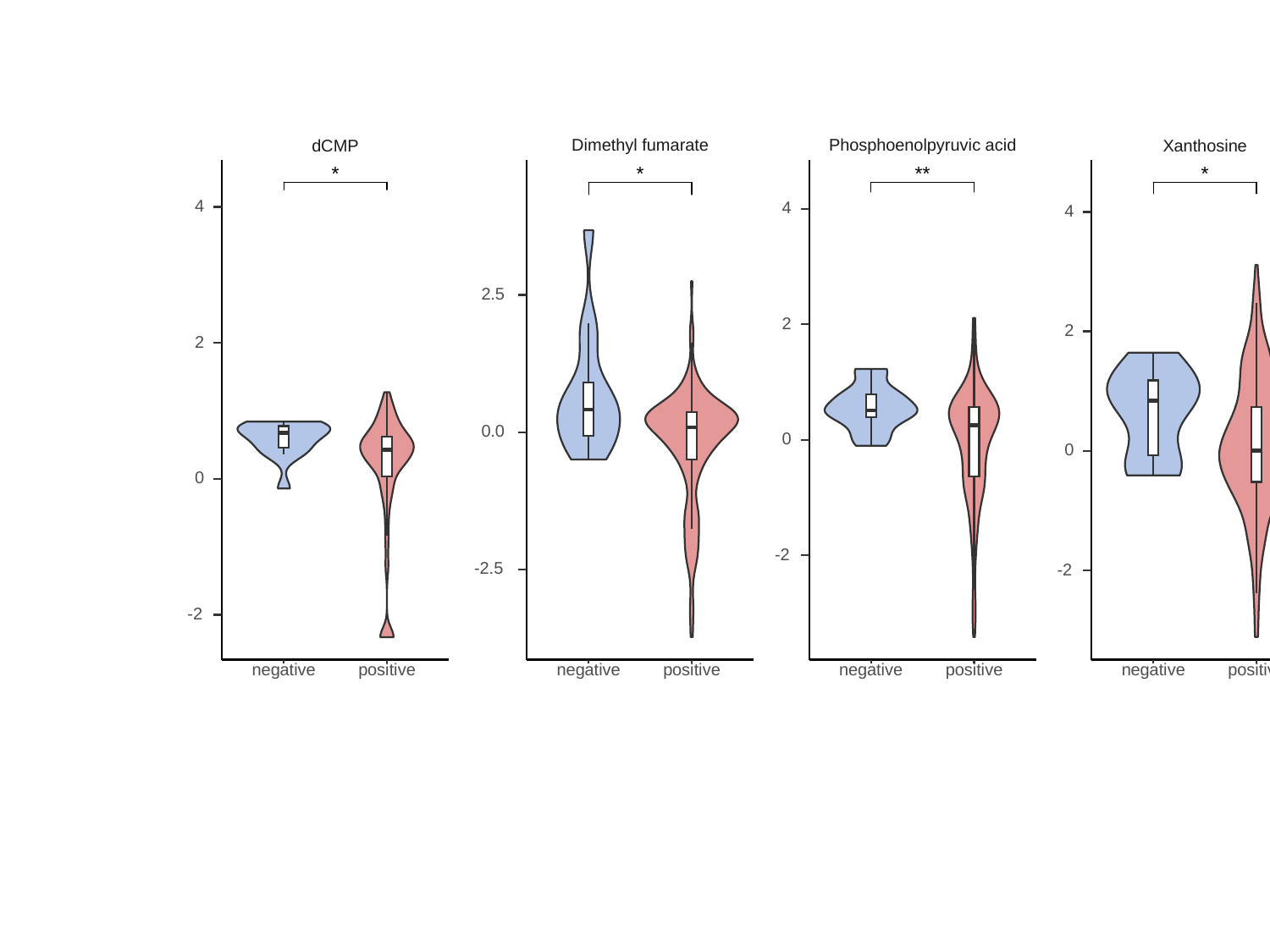

Dimethyl fumarate
Phosphoenolpyruvic acid
dCMP
Xanthosine

*
*
**
*

4
4

4

2.5

2

2

2

0.0

0

0

0

-2

-2.5
-2

-2

negative
negative
negative
negative
positive
positive
positive
positive